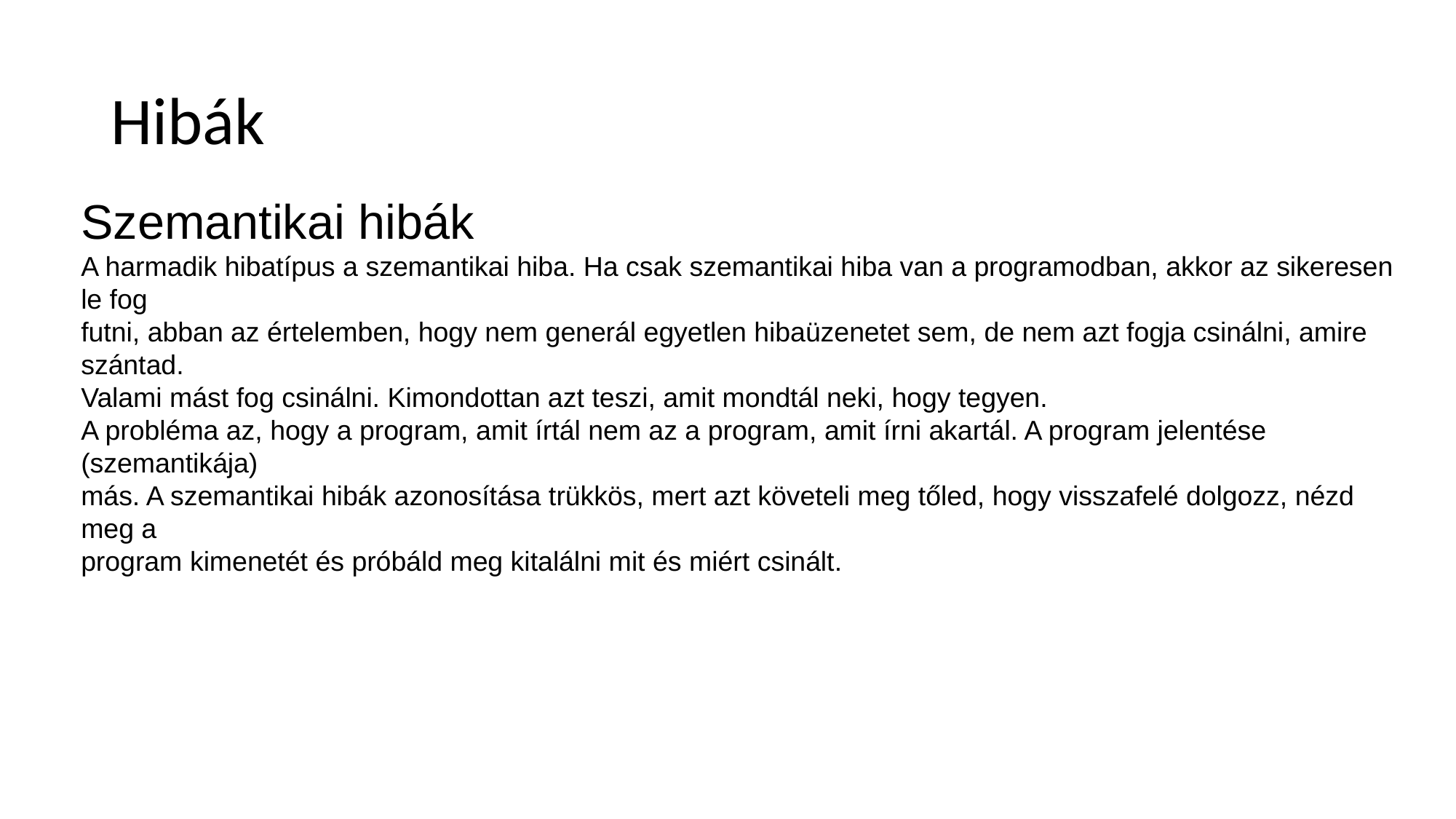

# Hibák
Szemantikai hibák
A harmadik hibatípus a szemantikai hiba. Ha csak szemantikai hiba van a programodban, akkor az sikeresen le fog
futni, abban az értelemben, hogy nem generál egyetlen hibaüzenetet sem, de nem azt fogja csinálni, amire szántad.
Valami mást fog csinálni. Kimondottan azt teszi, amit mondtál neki, hogy tegyen.
A probléma az, hogy a program, amit írtál nem az a program, amit írni akartál. A program jelentése (szemantikája)
más. A szemantikai hibák azonosítása trükkös, mert azt követeli meg tőled, hogy visszafelé dolgozz, nézd meg a
program kimenetét és próbáld meg kitalálni mit és miért csinált.